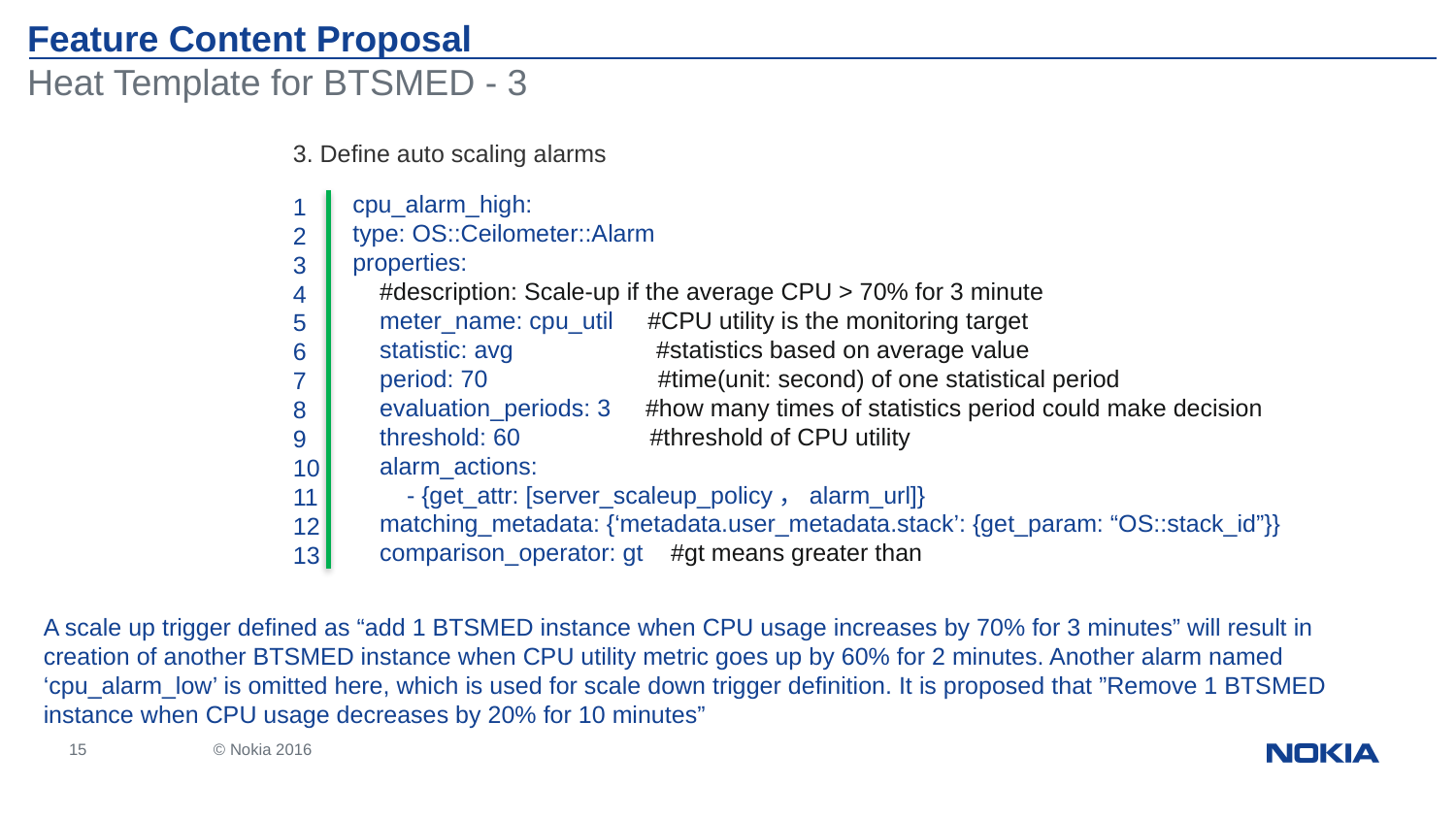

# Feature Content Proposal
Heat Template for BTSMED - 3
3. Define auto scaling alarms
cpu_alarm_high:
type: OS::Ceilometer::Alarm
properties:
    #description: Scale-up if the average CPU > 70% for 3 minute
    meter_name: cpu_util     #CPU utility is the monitoring target
    statistic: avg                     #statistics based on average value
    period: 70                         #time(unit: second) of one statistical period
    evaluation_periods: 3     #how many times of statistics period could make decision
    threshold: 60                   #threshold of CPU utility
    alarm_actions:
        - {get_attr: [server_scaleup_policy，alarm_url]}
    matching_metadata: {‘metadata.user_metadata.stack’: {get_param: “OS::stack_id”}}
    comparison_operator: gt    #gt means greater than
1
2
3
4
5
6
7
8
9
10
11
12
13
A scale up trigger defined as “add 1 BTSMED instance when CPU usage increases by 70% for 3 minutes” will result in creation of another BTSMED instance when CPU utility metric goes up by 60% for 2 minutes. Another alarm named ‘cpu_alarm_low’ is omitted here, which is used for scale down trigger definition. It is proposed that ”Remove 1 BTSMED instance when CPU usage decreases by 20% for 10 minutes”